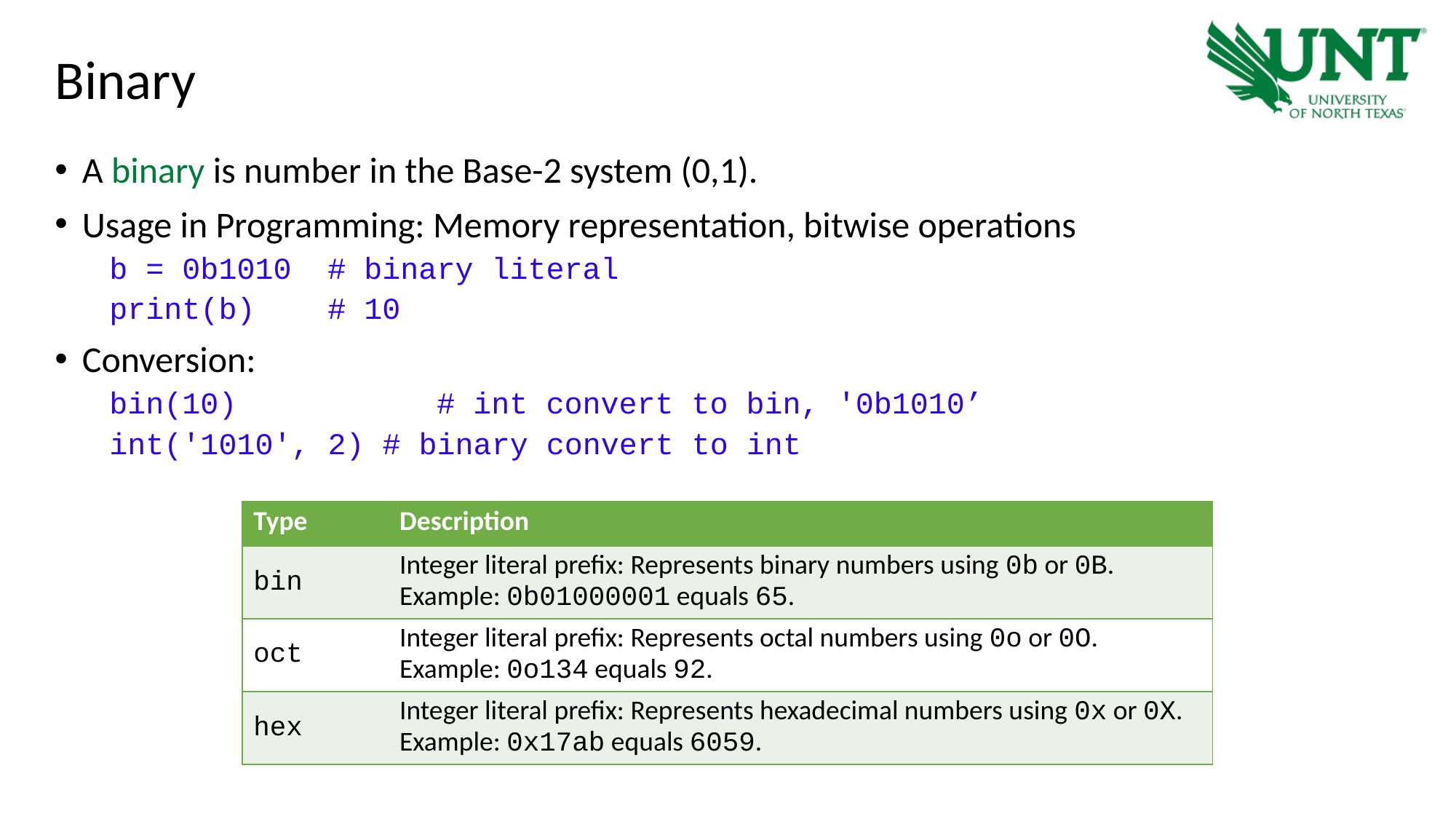

# Binary
A binary is number in the Base-2 system (0,1).
Usage in Programming: Memory representation, bitwise operations
b = 0b1010 	# binary literal
print(b) 	# 10
Conversion:
bin(10) 		# int convert to bin, '0b1010’
int('1010', 2) # binary convert to int
| Type | Description |
| --- | --- |
| bin | Integer literal prefix: Represents binary numbers using 0b or 0B. Example: 0b01000001 equals 65. |
| oct | Integer literal prefix: Represents octal numbers using 0o or 0O. Example: 0o134 equals 92. |
| hex | Integer literal prefix: Represents hexadecimal numbers using 0x or 0X. Example: 0x17ab equals 6059. |